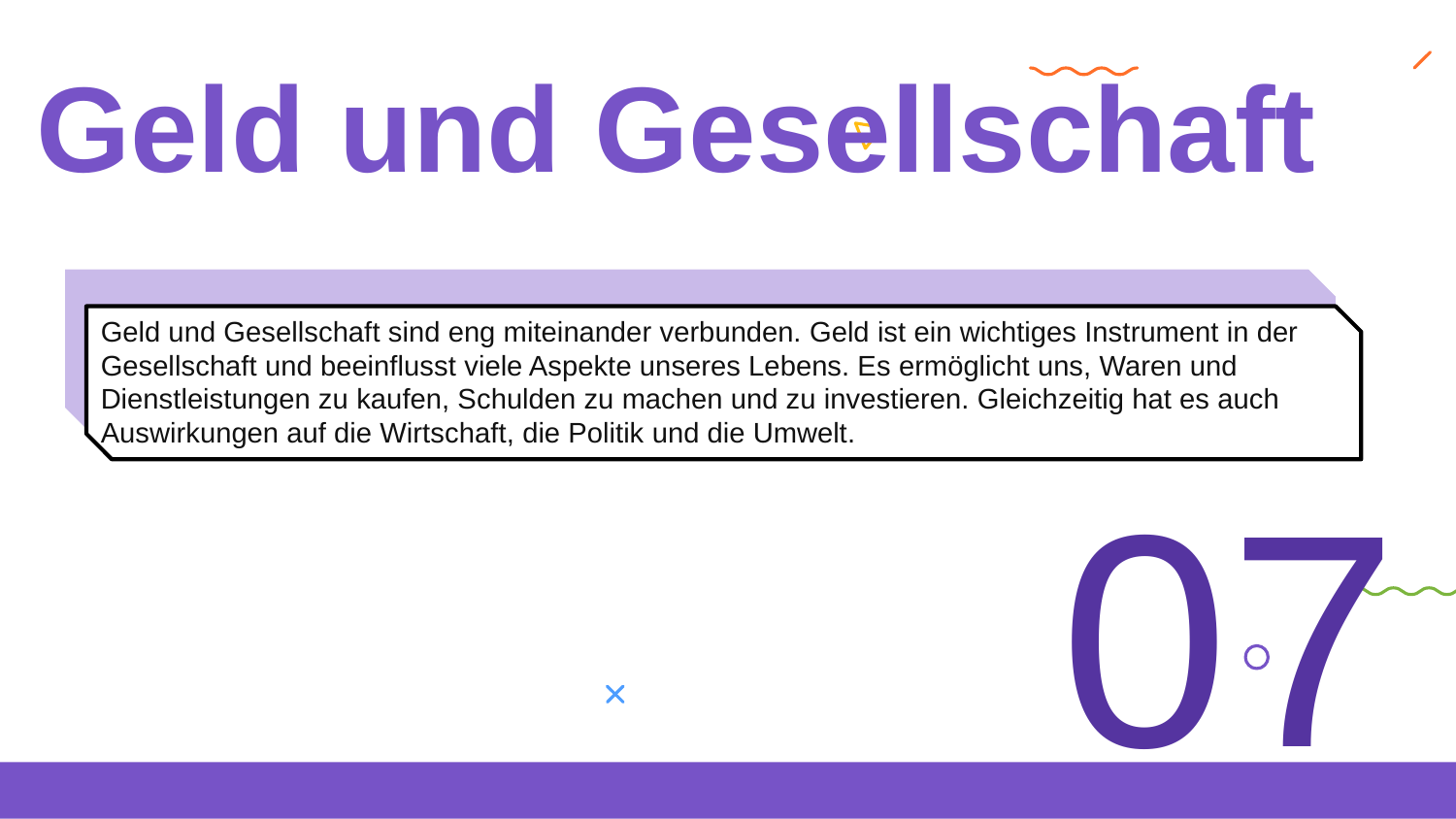

Geld und Gesellschaft

Geld und Gesellschaft sind eng miteinander verbunden. Geld ist ein wichtiges Instrument in der Gesellschaft und beeinflusst viele Aspekte unseres Lebens. Es ermöglicht uns, Waren und Dienstleistungen zu kaufen, Schulden zu machen und zu investieren. Gleichzeitig hat es auch Auswirkungen auf die Wirtschaft, die Politik und die Umwelt.
07